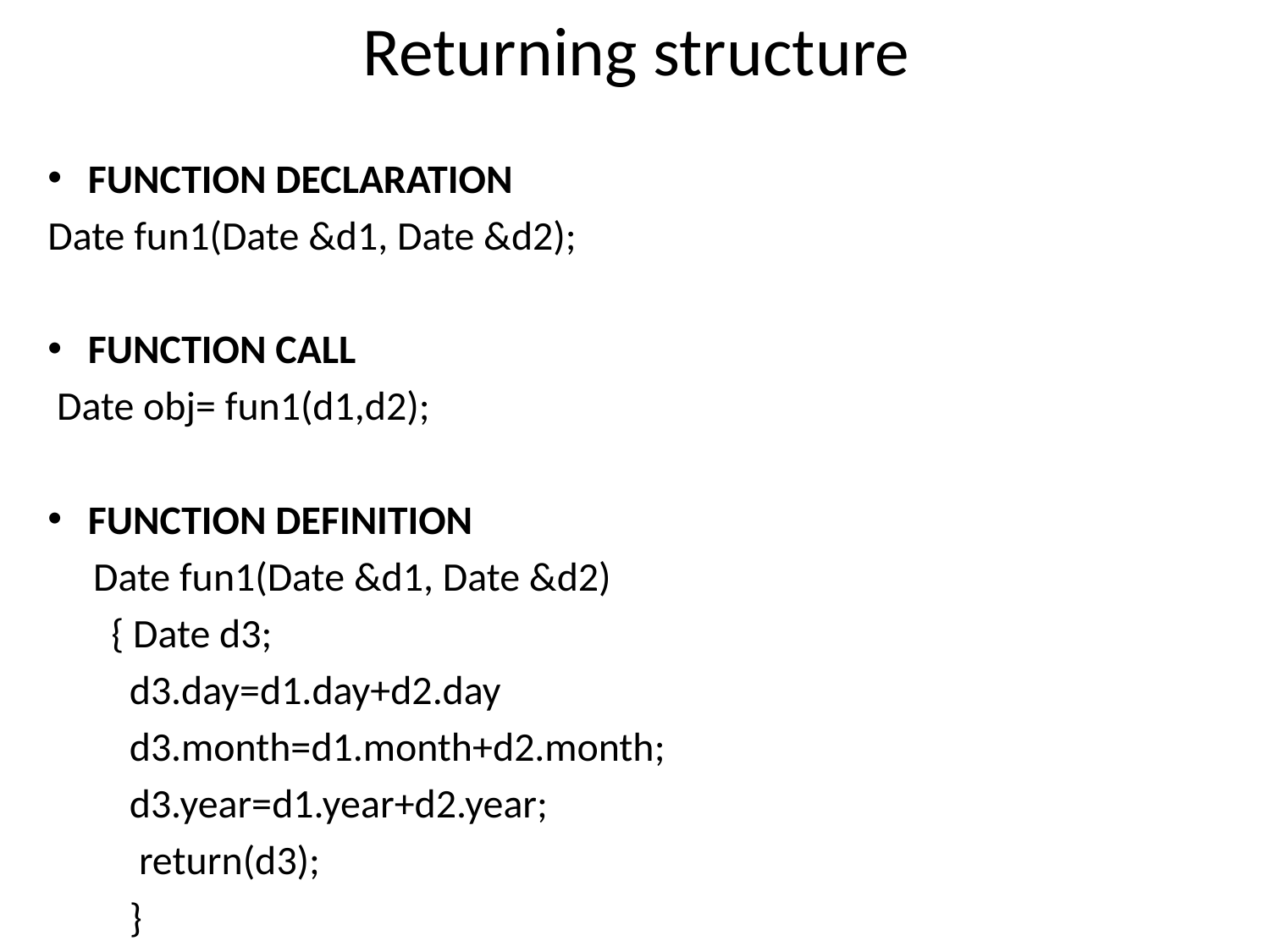

# Returning structure
FUNCTION DECLARATION
Date fun1(Date &d1, Date &d2);

FUNCTION CALL
 Date obj= fun1(d1,d2);

FUNCTION DEFINITION
     Date fun1(Date &d1, Date &d2)
       { Date d3;
         d3.day=d1.day+d2.day
         d3.month=d1.month+d2.month;
         d3.year=d1.year+d2.year;
	return(d3);
         }